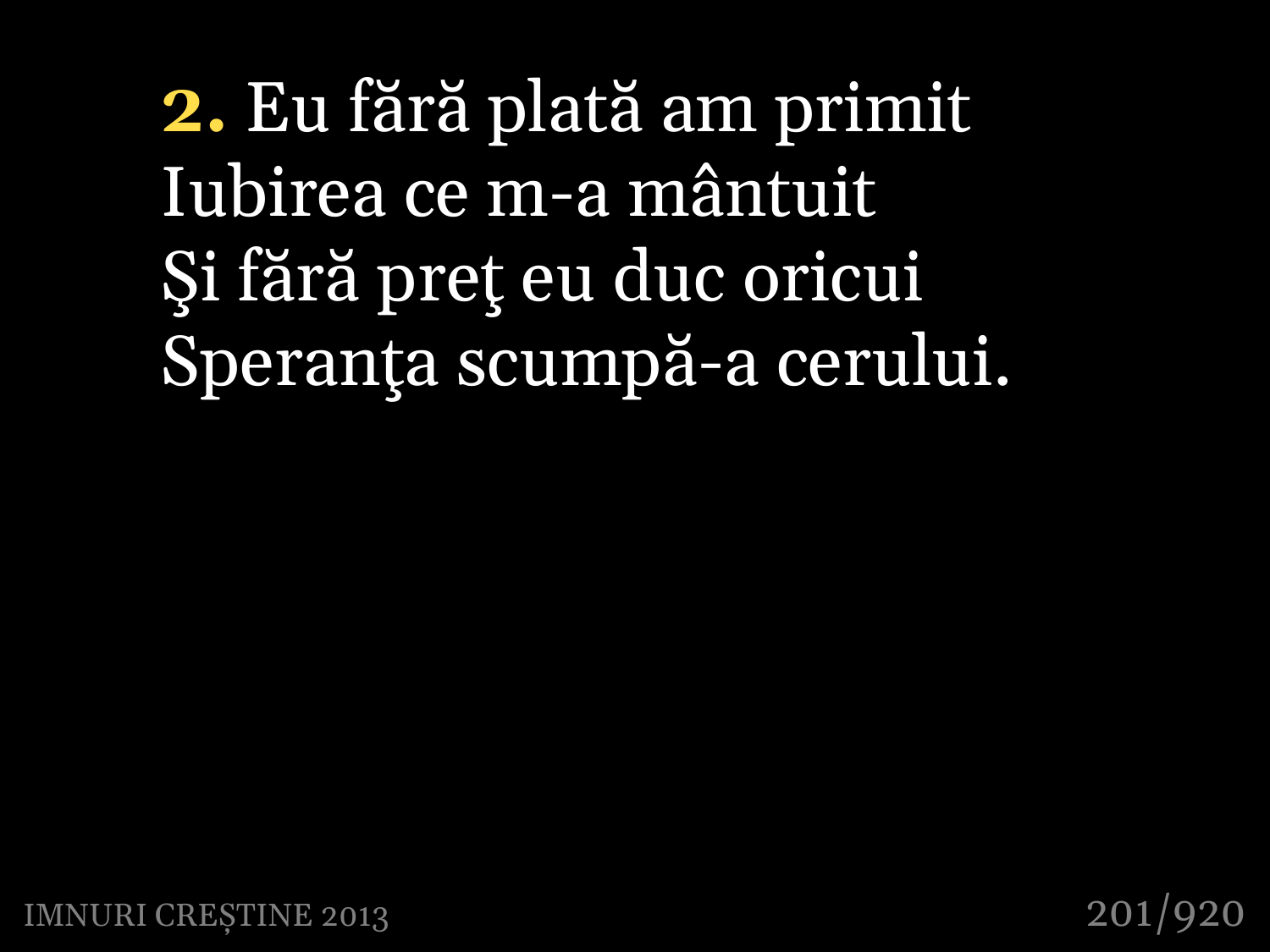

2. Eu fără plată am primit
Iubirea ce m-a mântuit
Şi fără preţ eu duc oricui
Speranţa scumpă-a cerului.
201/920
IMNURI CREȘTINE 2013